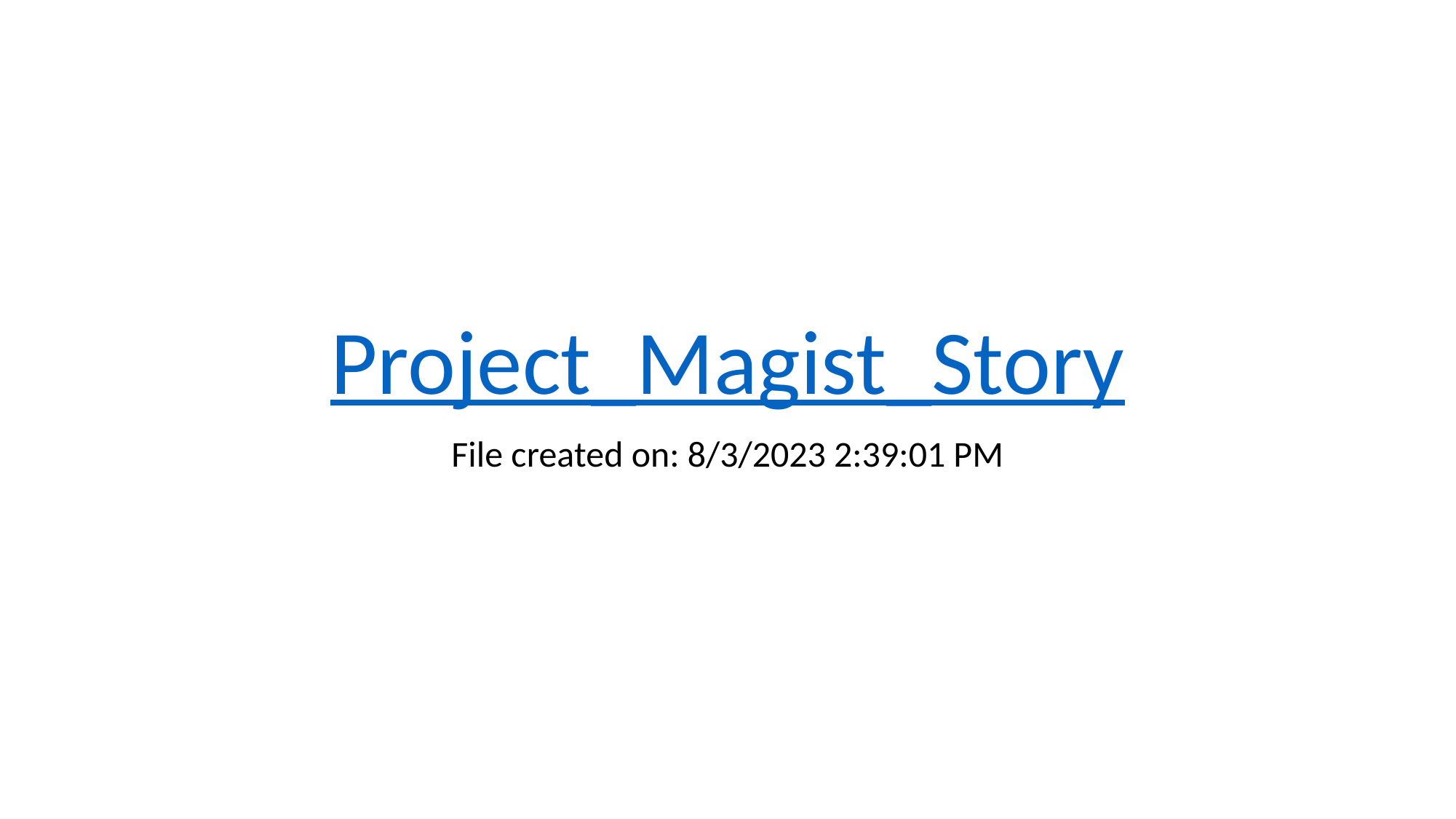

# Project_Magist_Story
File created on: 8/3/2023 2:39:01 PM